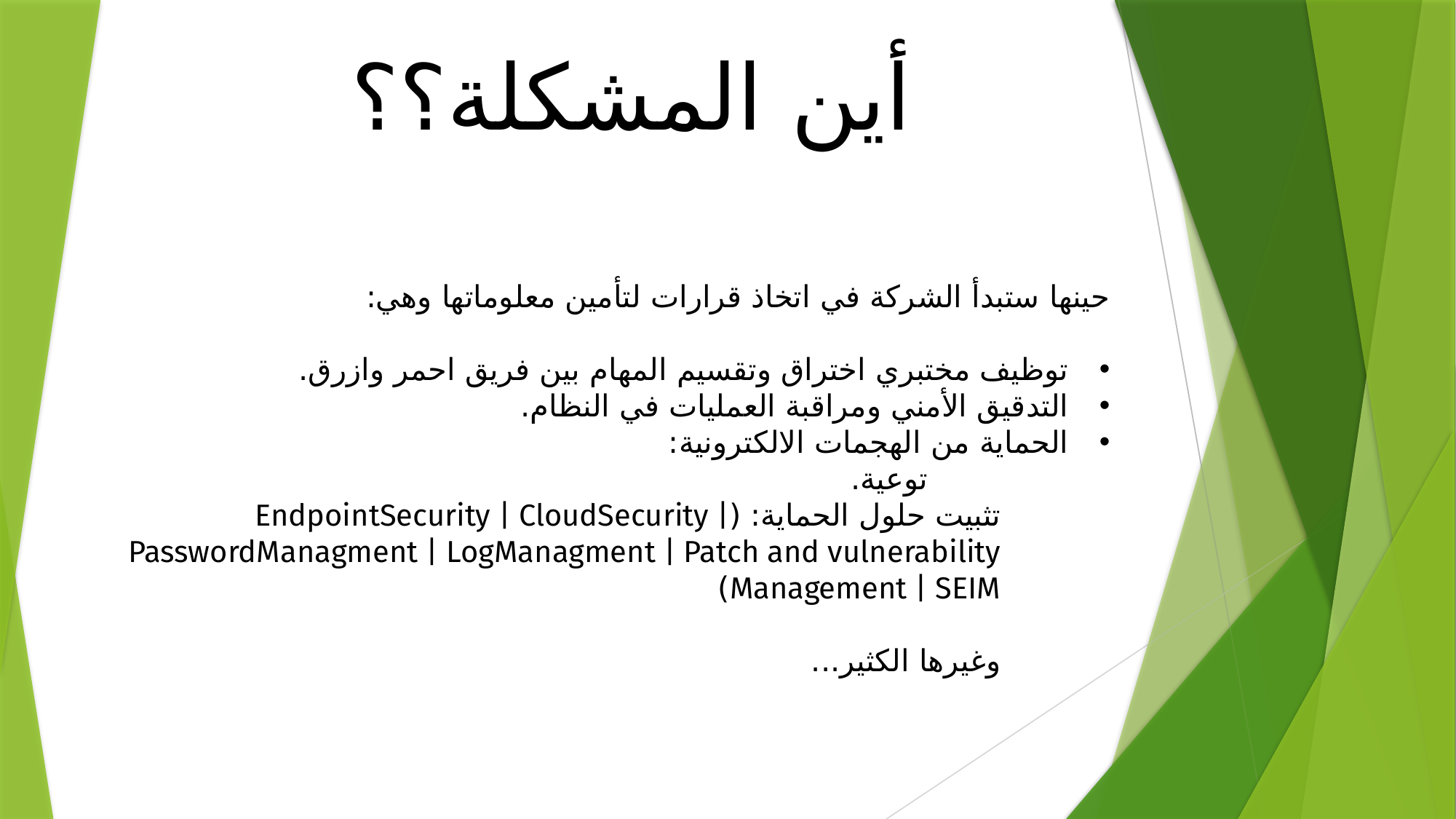

أين المشكلة؟؟
حينها ستبدأ الشركة في اتخاذ قرارات لتأمين معلوماتها وهي:
توظيف مختبري اختراق وتقسيم المهام بين فريق احمر وازرق.
التدقيق الأمني ومراقبة العمليات في النظام.
الحماية من الهجمات الالكترونية:
		 توعية.
	تثبيت حلول الحماية: (EndpointSecurity | CloudSecurity | PasswordManagment | LogManagment | Patch and vulnerability Management | SEIM)

وغيرها الكثير...